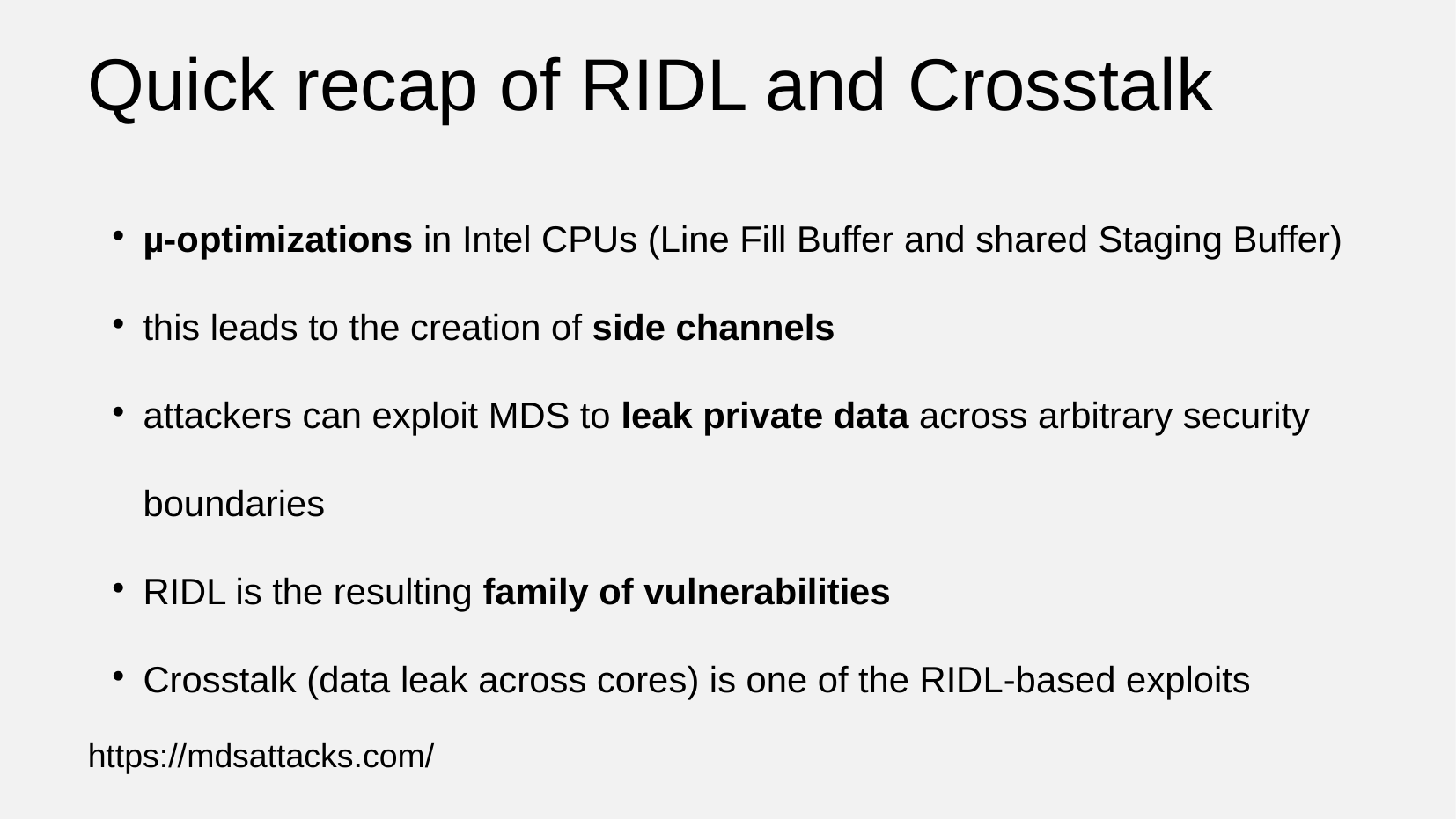

Quick recap of RIDL and Crosstalk
µ-optimizations in Intel CPUs (Line Fill Buffer and shared Staging Buffer)
this leads to the creation of side channels
attackers can exploit MDS to leak private data across arbitrary security
boundaries
RIDL is the resulting family of vulnerabilities
Crosstalk (data leak across cores) is one of the RIDL-based exploits
https://mdsattacks.com/